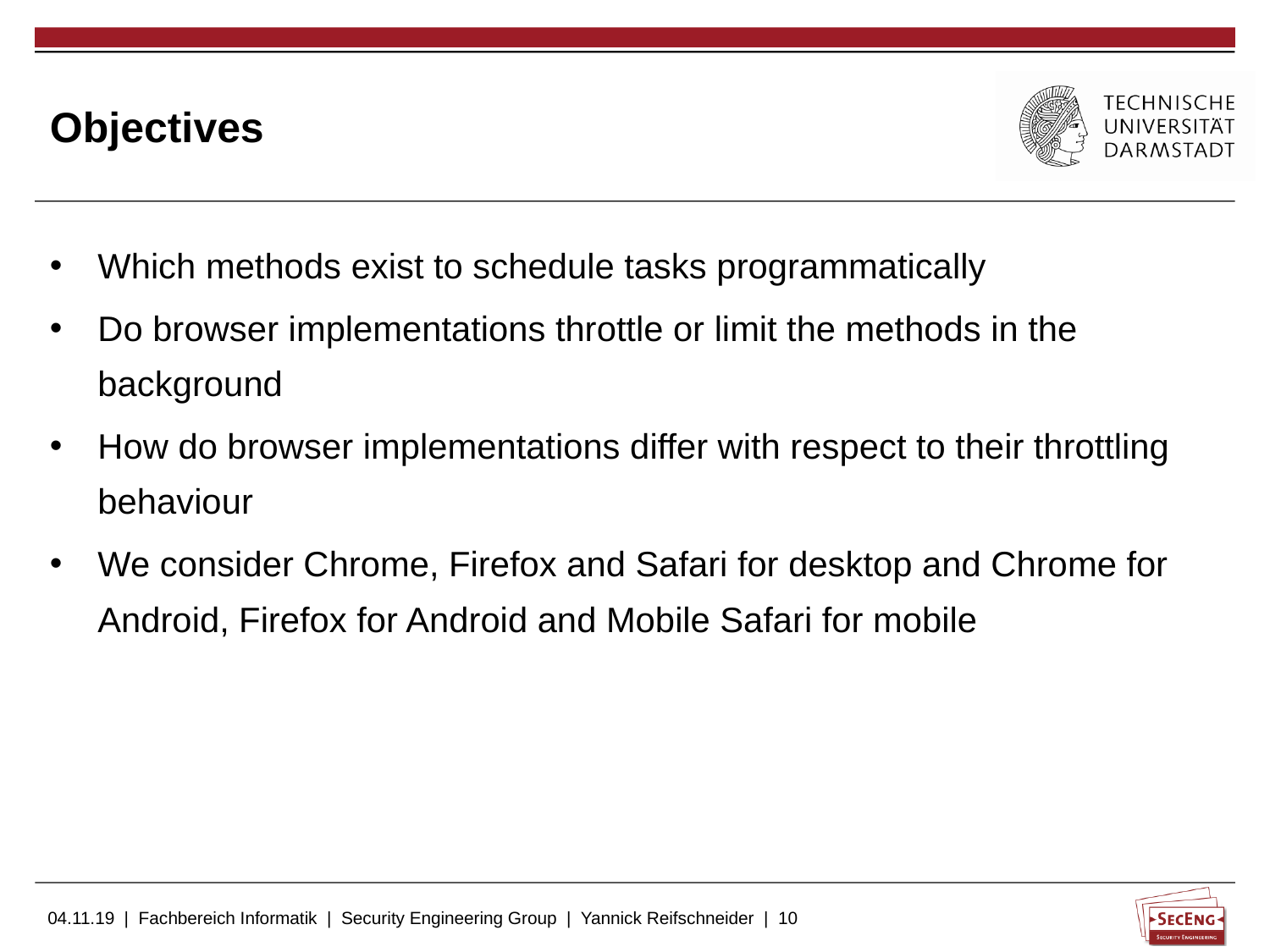

# Objectives
Which methods exist to schedule tasks programmatically
Do browser implementations throttle or limit the methods in the background
How do browser implementations differ with respect to their throttling behaviour
We consider Chrome, Firefox and Safari for desktop and Chrome for Android, Firefox for Android and Mobile Safari for mobile